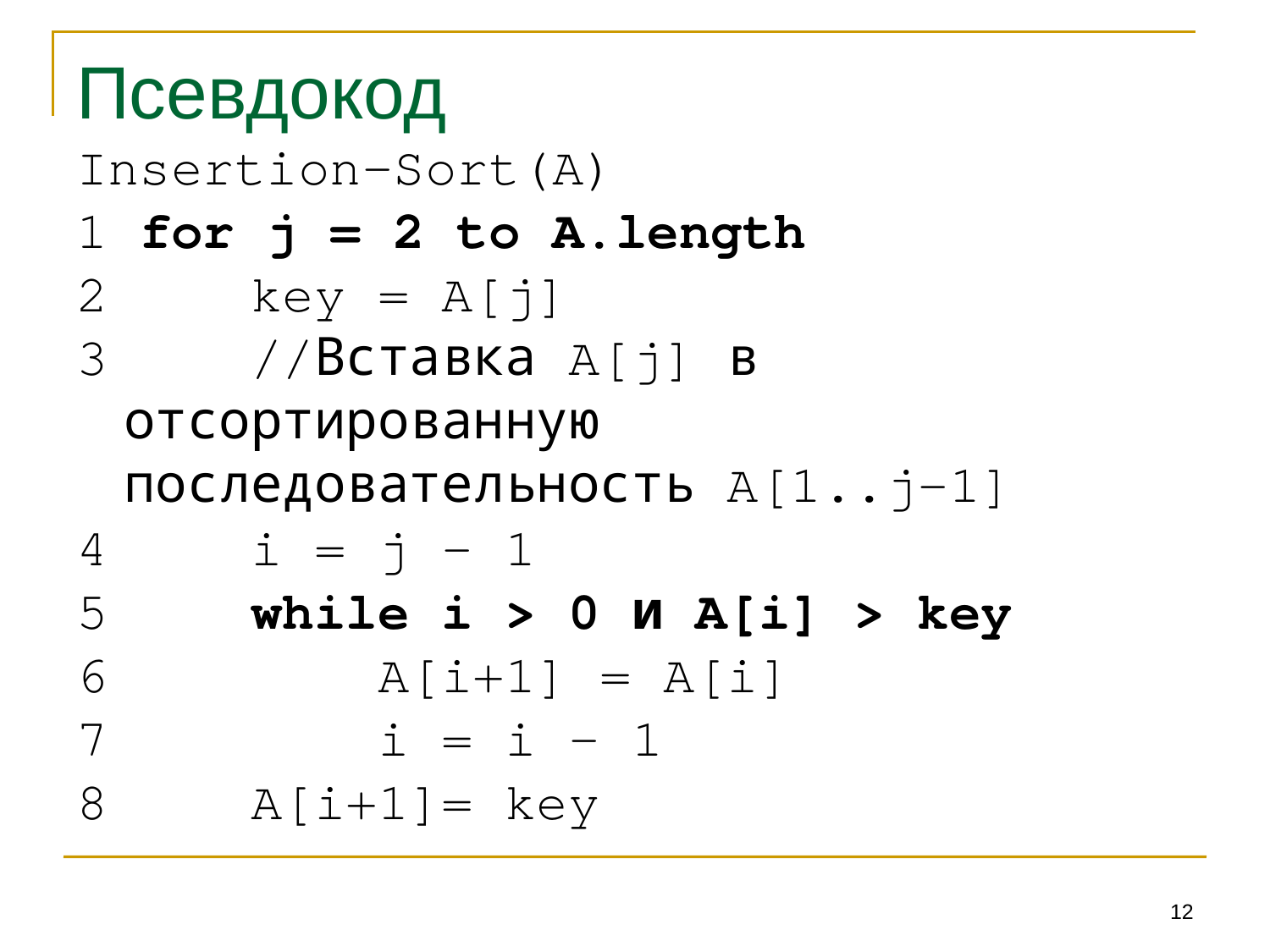

# Псевдокод
Insertion-Sort(A)
1 for j = 2 to A.length
2		key = A[j]
3		//Вставка A[j] в 	отсортированную 	последовательность A[1..j-1]
4 	i = j – 1
5 	while i > 0 и A[i] > key
6 		A[i+1] = A[i]
7 		i = i – 1
8 	A[i+1]= key
12